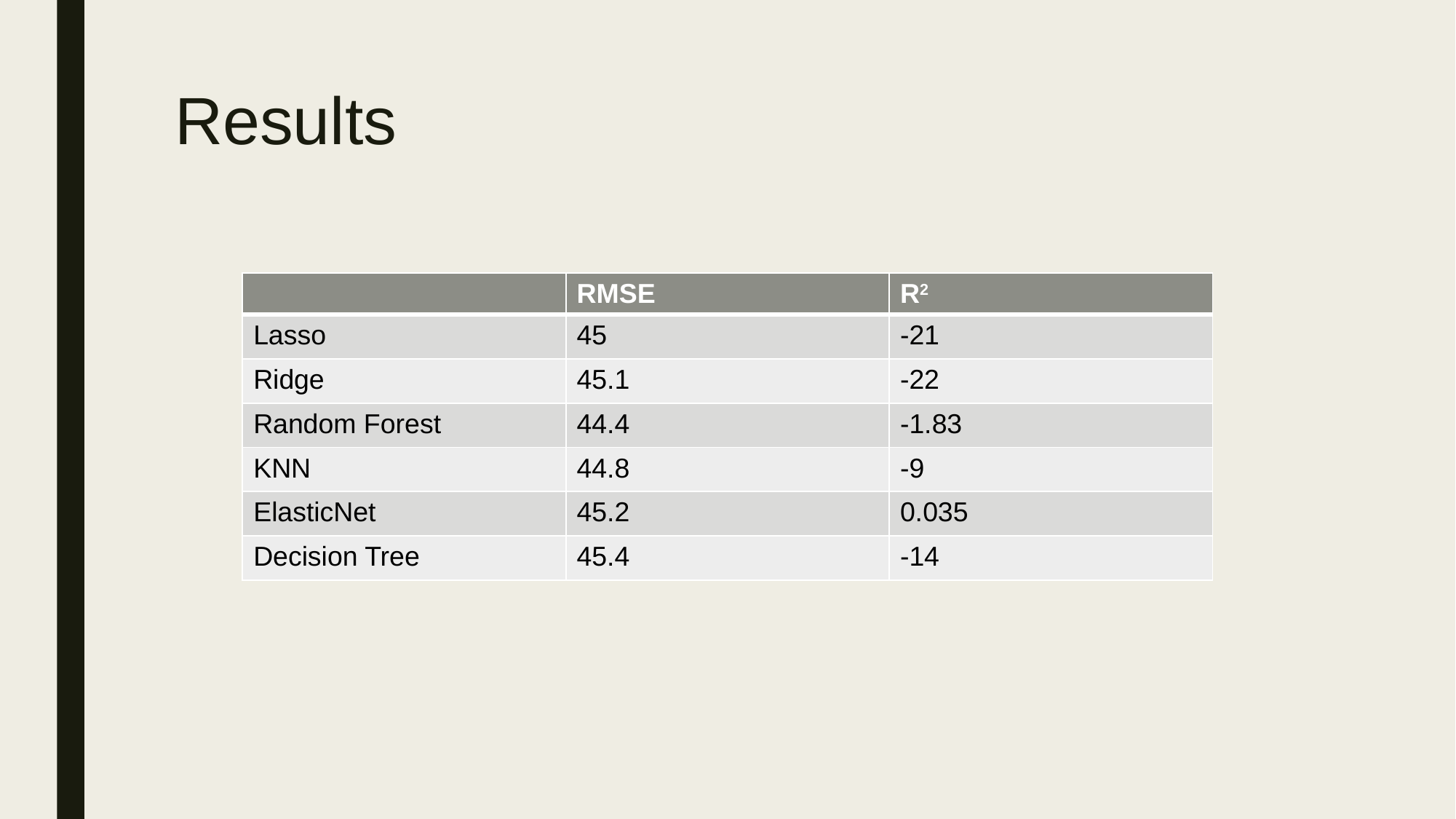

# Results

|  | RMSE | R2 |
| --- | --- | --- |
| Lasso | 45 | -21 |
| Ridge | 45.1 | -22 |
| Random Forest | 44.4 | -1.83 |
| KNN | 44.8 | -9 |
| ElasticNet | 45.2 | 0.035 |
| Decision Tree | 45.4 | -14 |